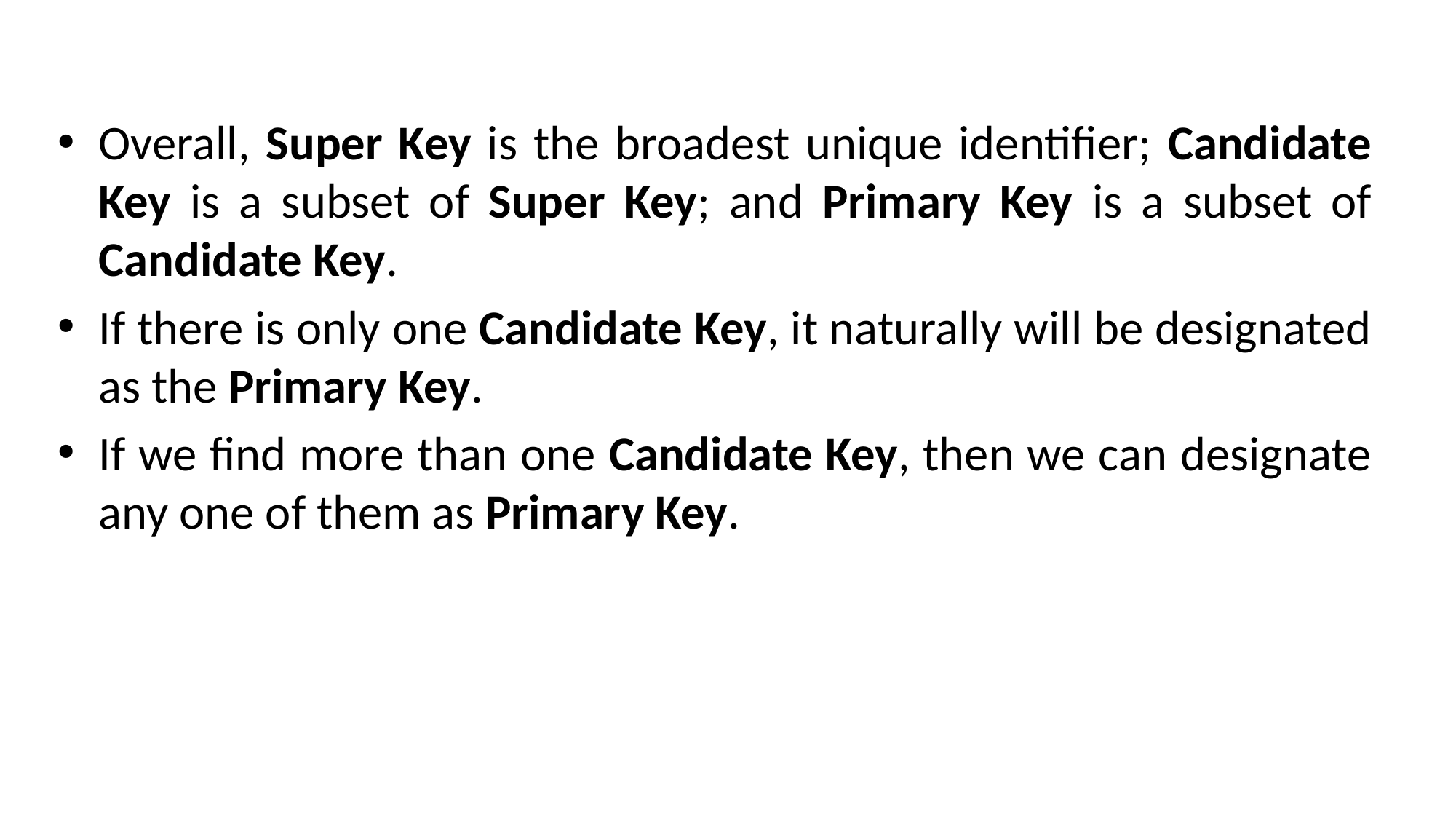

Overall, Super Key is the broadest unique identifier; Candidate Key is a subset of Super Key; and Primary Key is a subset of Candidate Key.
If there is only one Candidate Key, it naturally will be designated as the Primary Key.
If we find more than one Candidate Key, then we can designate any one of them as Primary Key.